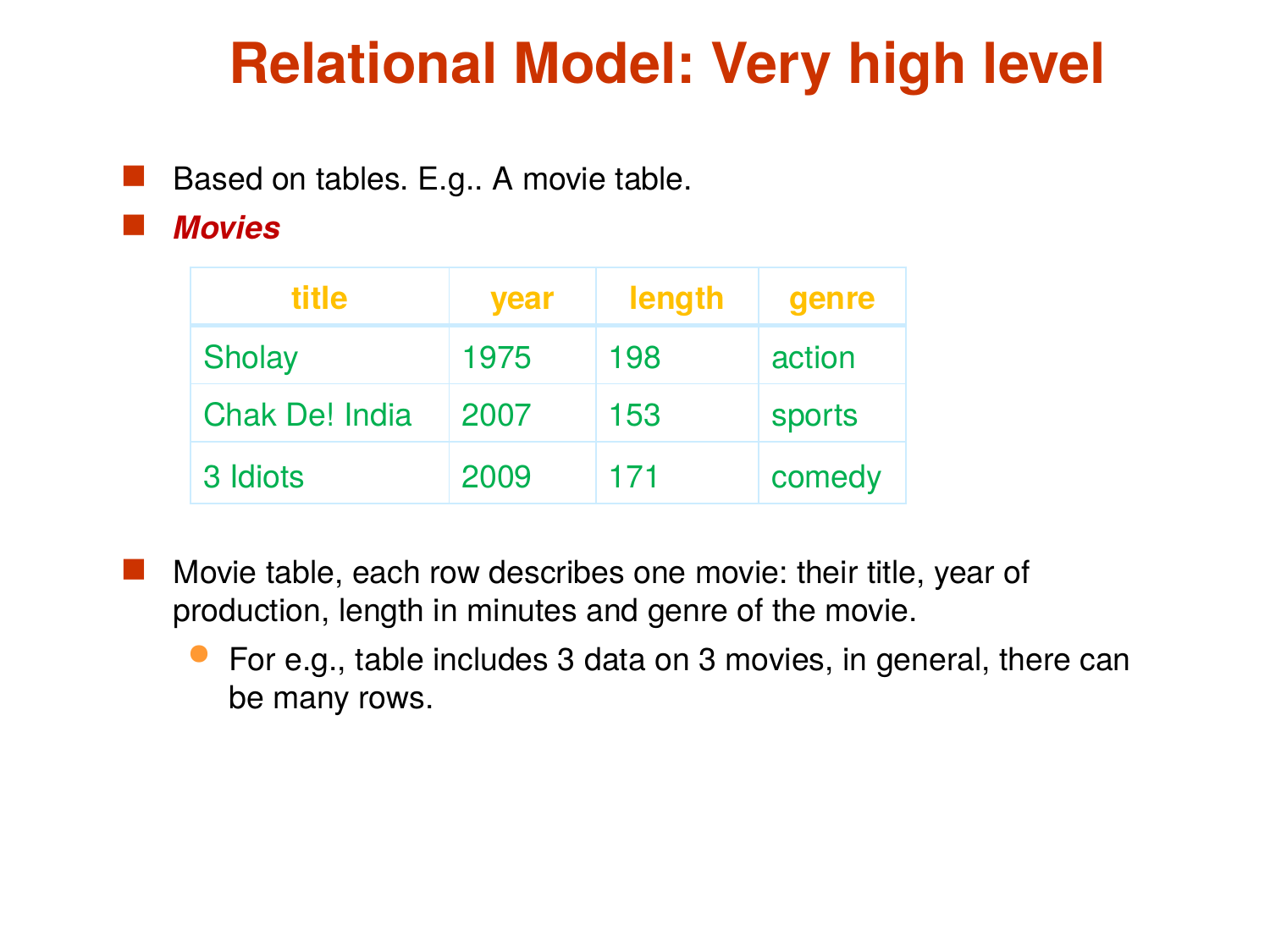

# Relational Model: Very high level
Based on tables. E.g.. A movie table.
Movies

Movie table, each row describes one movie: their title, year of production, length in minutes and genre of the movie.
For e.g., table includes 3 data on 3 movies, in general, there can be many rows.
| title | year | length | genre |
| --- | --- | --- | --- |
| Sholay | 1975 | 198 | action |
| Chak De! India | 2007 | 153 | sports |
| 3 Idiots | 2009 | 171 | comedy |